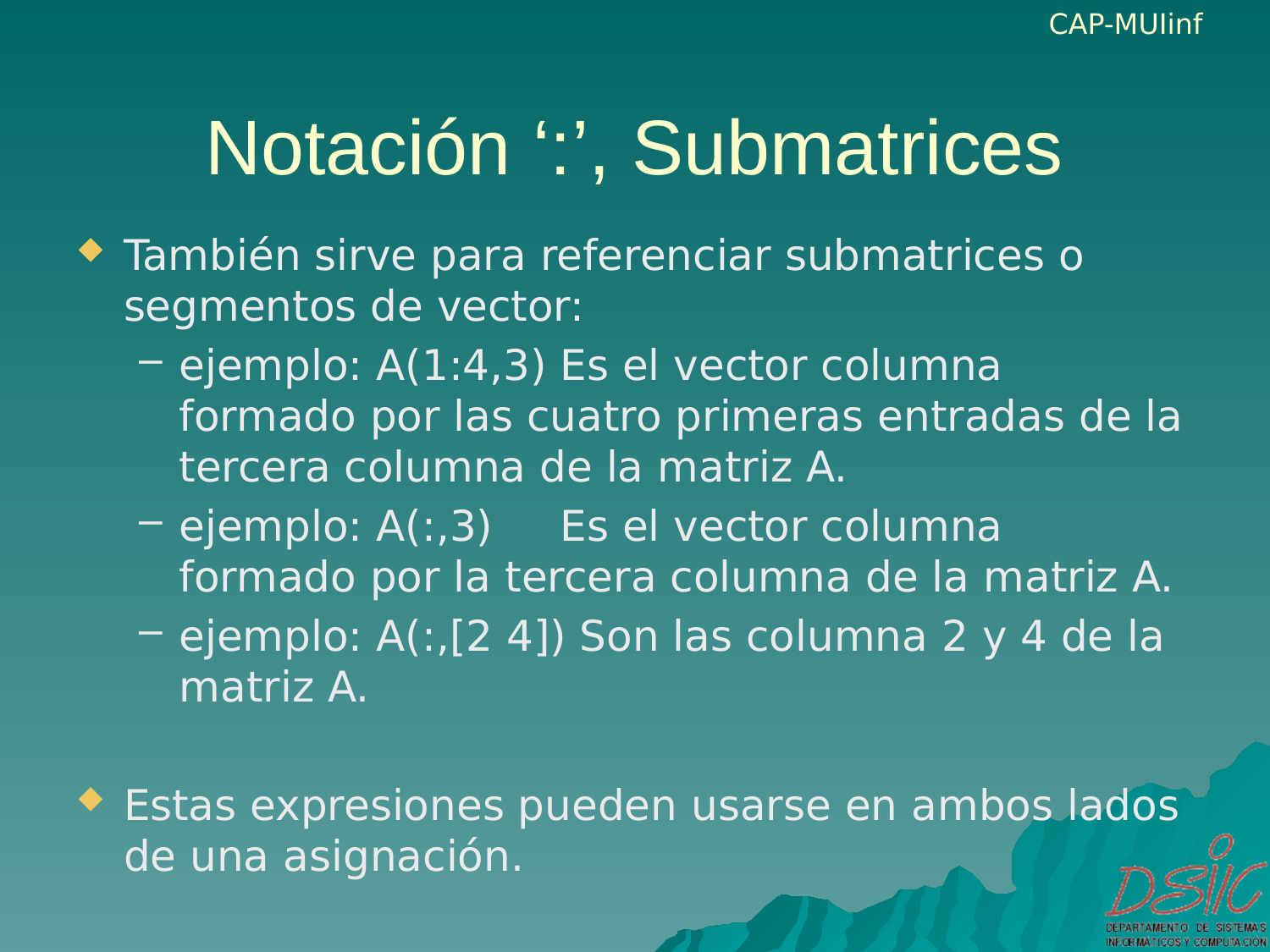

# Notación ‘:’, Submatrices
También sirve para referenciar submatrices o segmentos de vector:
ejemplo: A(1:4,3)	Es el vector columna formado por las cuatro primeras entradas de la tercera columna de la matriz A.
ejemplo: A(:,3)	Es el vector columna formado por la tercera columna de la matriz A.
ejemplo: A(:,[2 4]) Son las columna 2 y 4 de la matriz A.

Estas expresiones pueden usarse en ambos lados de una asignación.